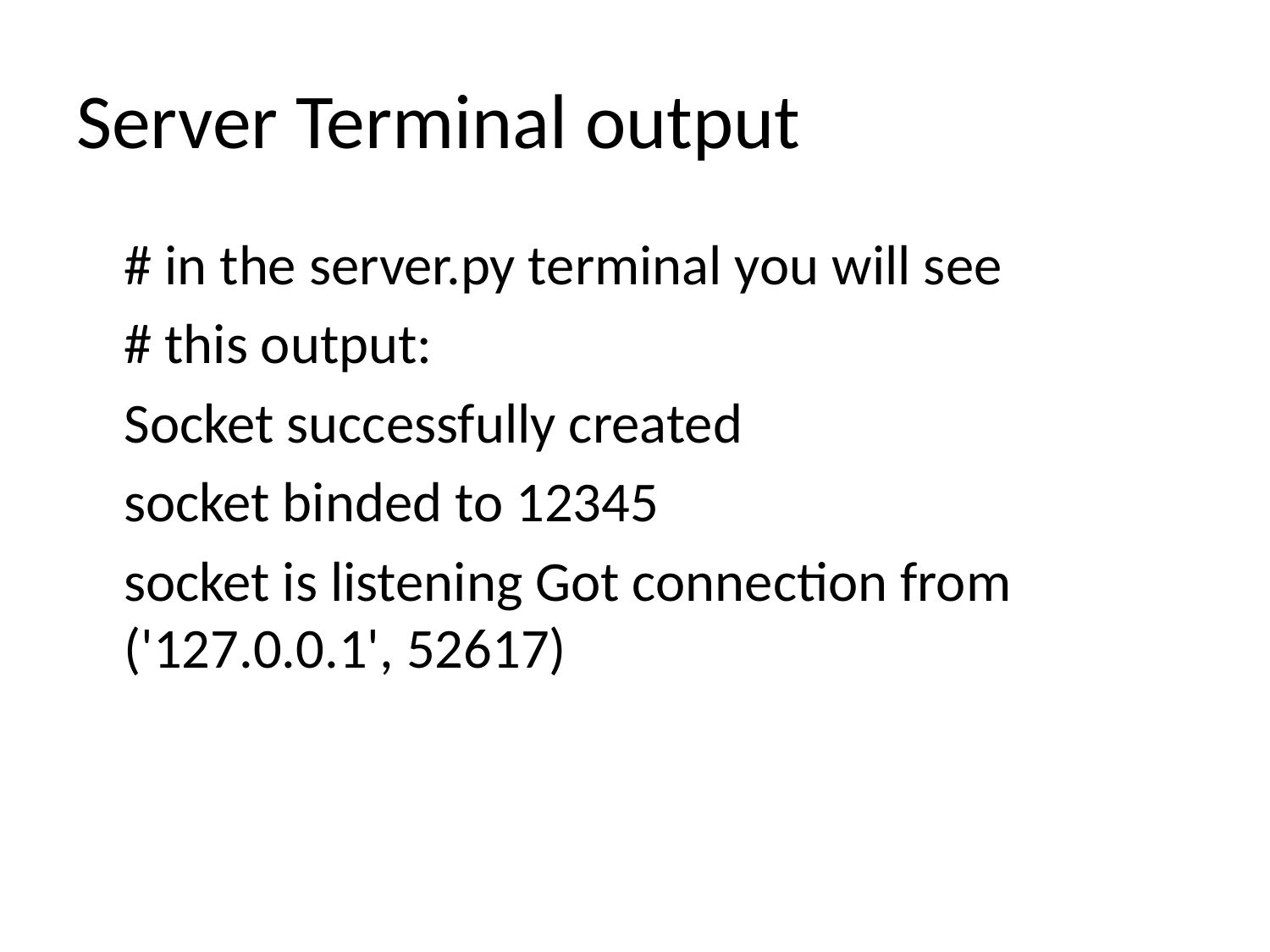

# Server Terminal output
	# in the server.py terminal you will see
	# this output:
	Socket successfully created
	socket binded to 12345
	socket is listening Got connection from ('127.0.0.1', 52617)